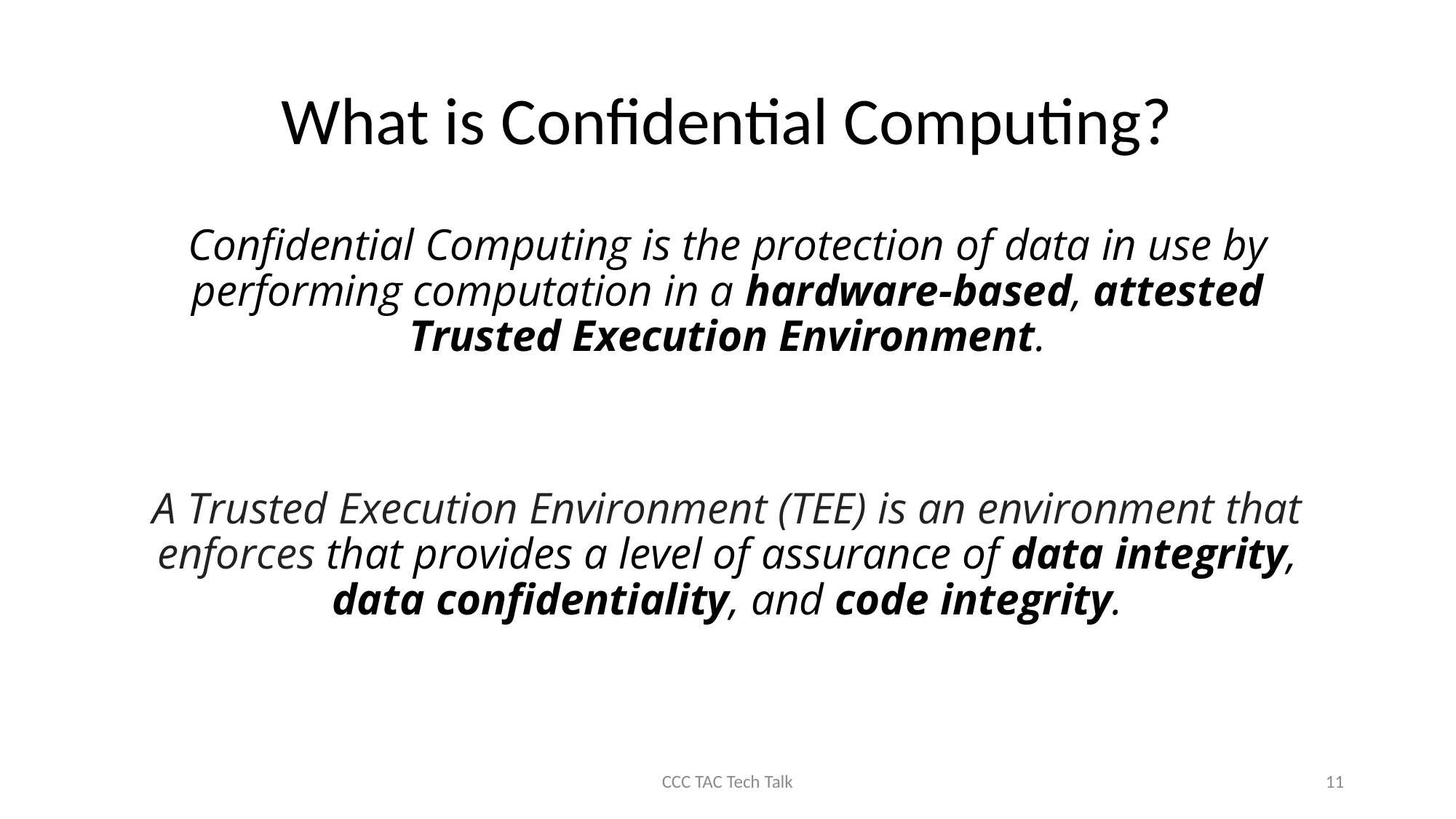

# What is Confidential Computing?
Confidential Computing is the protection of data in use by performing computation in a hardware-based, attested Trusted Execution Environment.
A Trusted Execution Environment (TEE) is an environment that enforces that provides a level of assurance of data integrity, data confidentiality, and code integrity.

CCC TAC Tech Talk
11